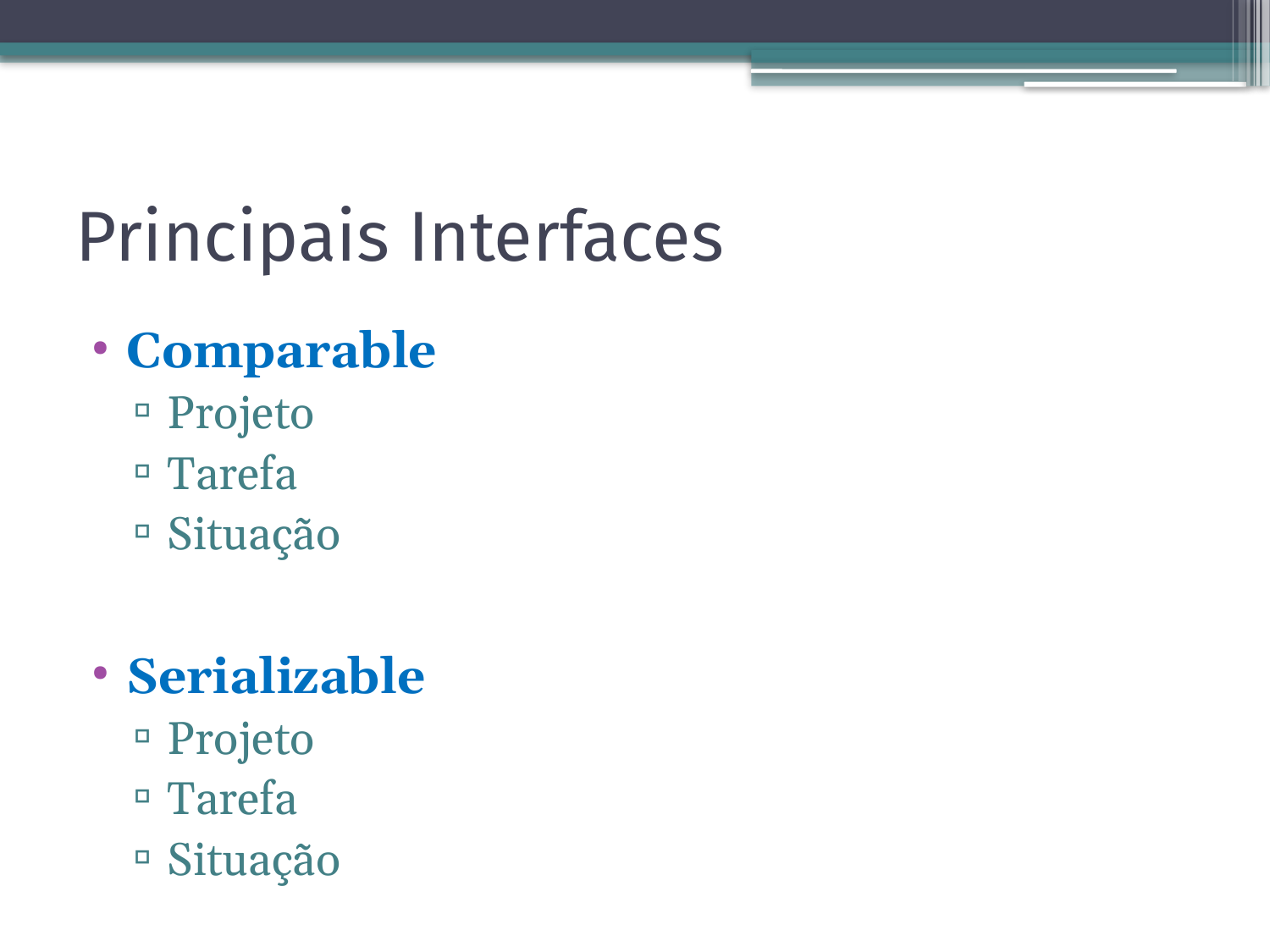

# Principais Interfaces
Comparable
Projeto
Tarefa
Situação

Serializable
Projeto
Tarefa
Situação